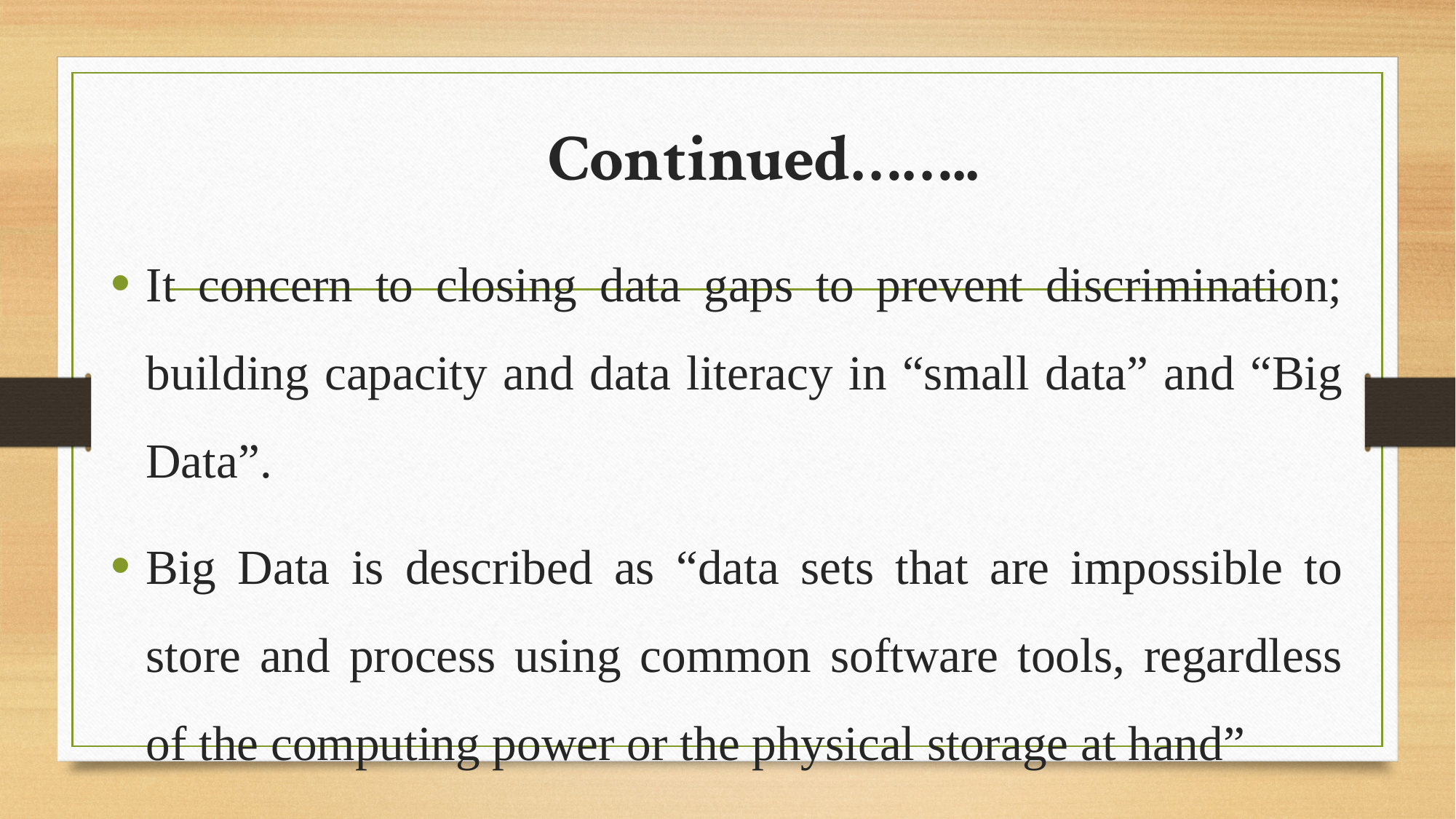

# Continued……..
It concern to closing data gaps to prevent discrimination; building capacity and data literacy in “small data” and “Big Data”.
Big Data is described as “data sets that are impossible to store and process using common software tools, regardless of the computing power or the physical storage at hand”